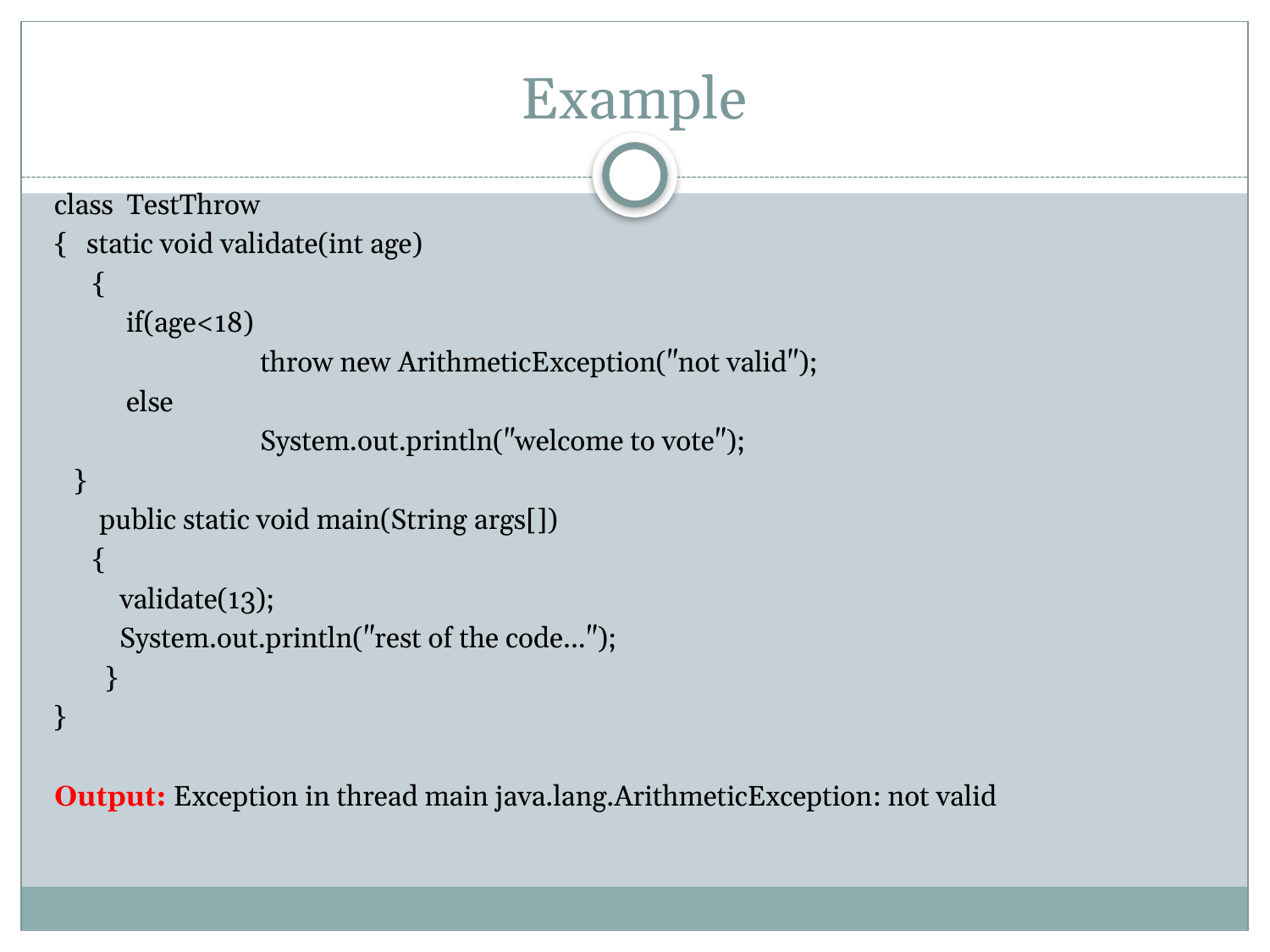

# Example
class  TestThrow
{   static void validate(int age)
	{
	     if(age<18)
		      throw new ArithmeticException("not valid");
	     else
		      System.out.println("welcome to vote");
   }
	 public static void main(String args[])
	{
	    validate(13);
	    System.out.println("rest of the code...");
	  }
}

Output: Exception in thread main java.lang.ArithmeticException: not valid